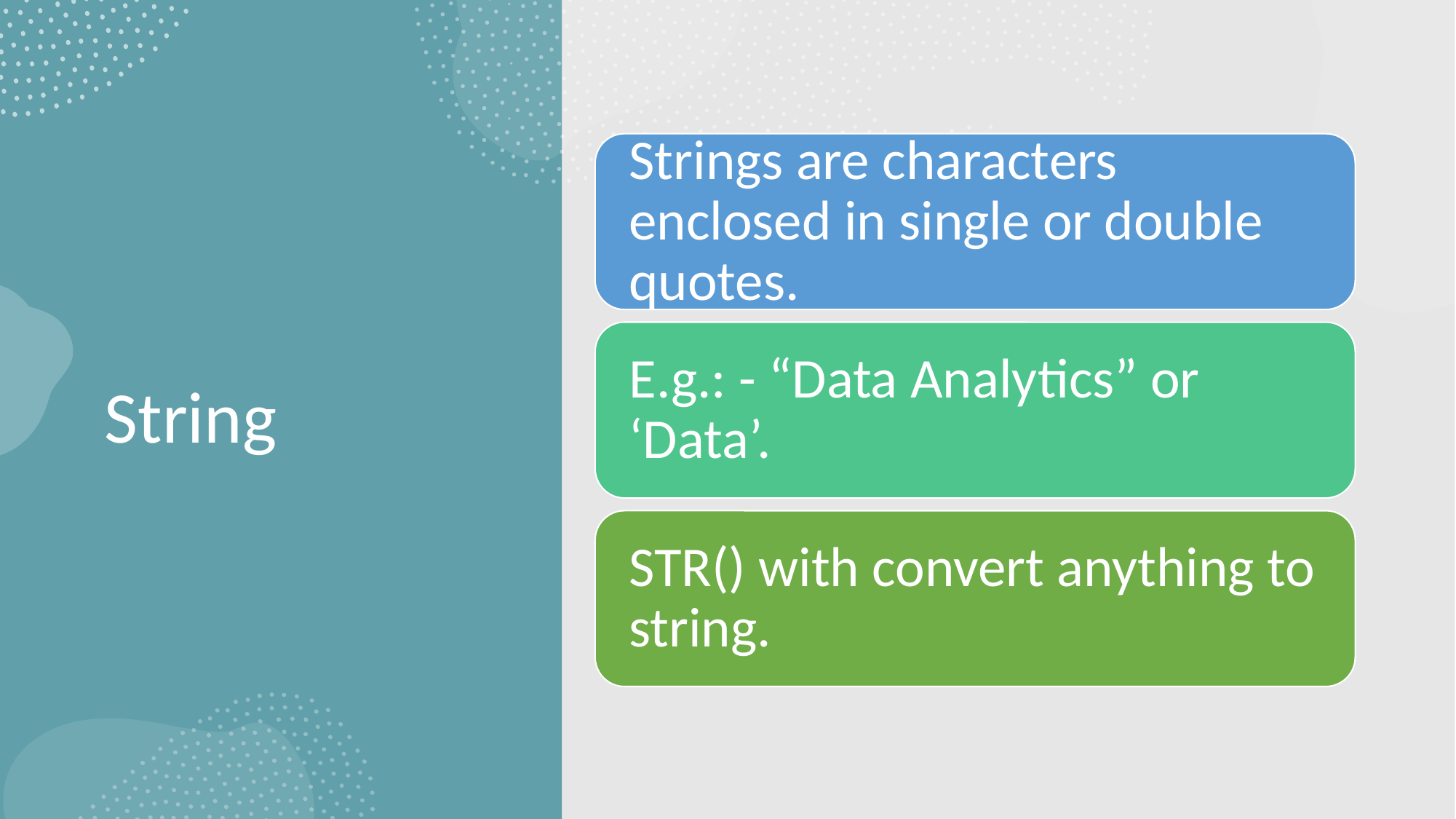

Strings are characters enclosed in single or double quotes.
E.g.: - “Data Analytics” or ‘Data’.
STR() with convert anything to string.
# String